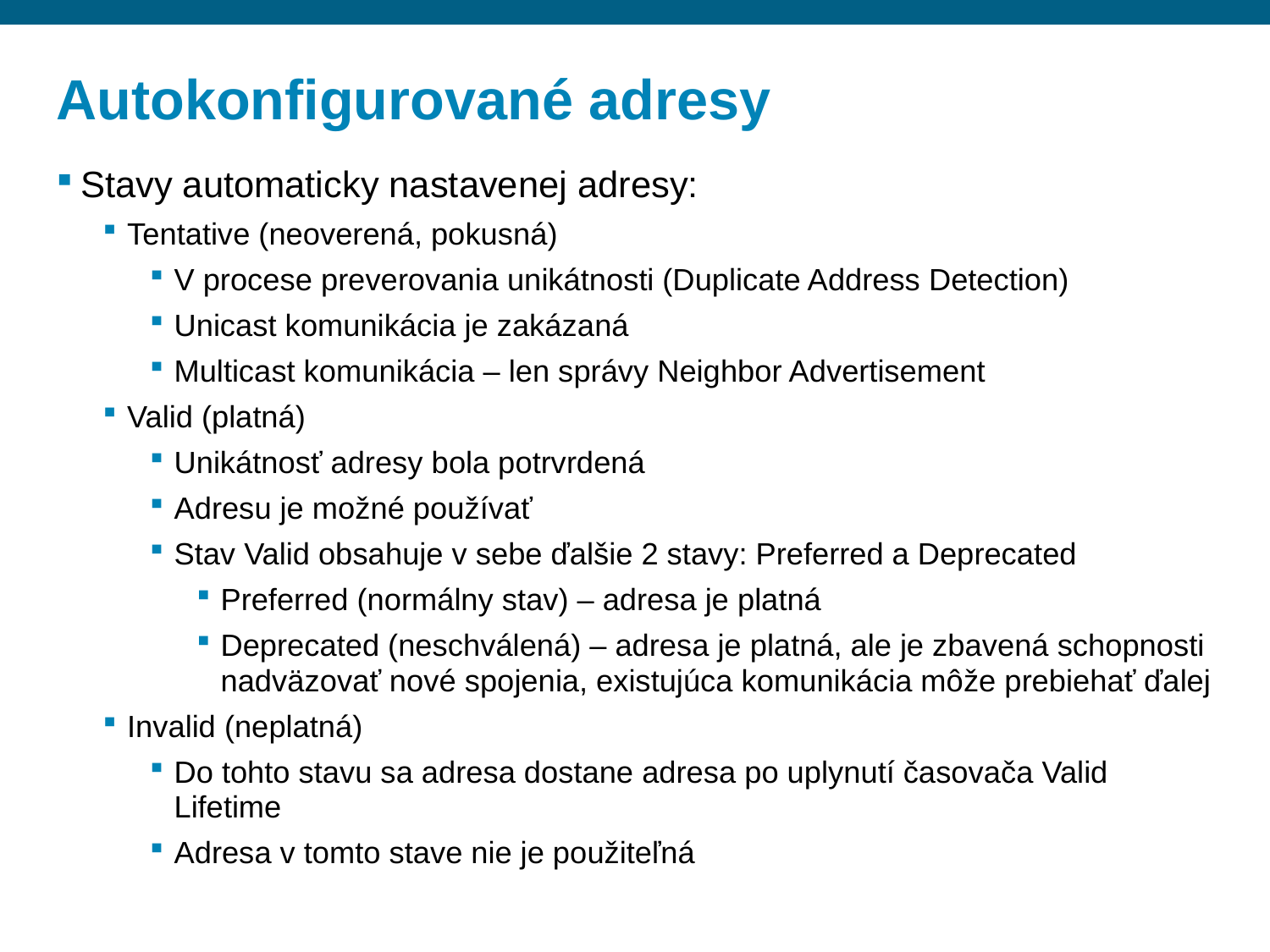

# Autokonfigurované adresy
Stavy automaticky nastavenej adresy:
Tentative (neoverená, pokusná)
V procese preverovania unikátnosti (Duplicate Address Detection)
Unicast komunikácia je zakázaná
Multicast komunikácia – len správy Neighbor Advertisement
Valid (platná)
Unikátnosť adresy bola potrvrdená
Adresu je možné používať
Stav Valid obsahuje v sebe ďalšie 2 stavy: Preferred a Deprecated
Preferred (normálny stav) – adresa je platná
Deprecated (neschválená) – adresa je platná, ale je zbavená schopnosti nadväzovať nové spojenia, existujúca komunikácia môže prebiehať ďalej
Invalid (neplatná)
Do tohto stavu sa adresa dostane adresa po uplynutí časovača Valid Lifetime
Adresa v tomto stave nie je použiteľná